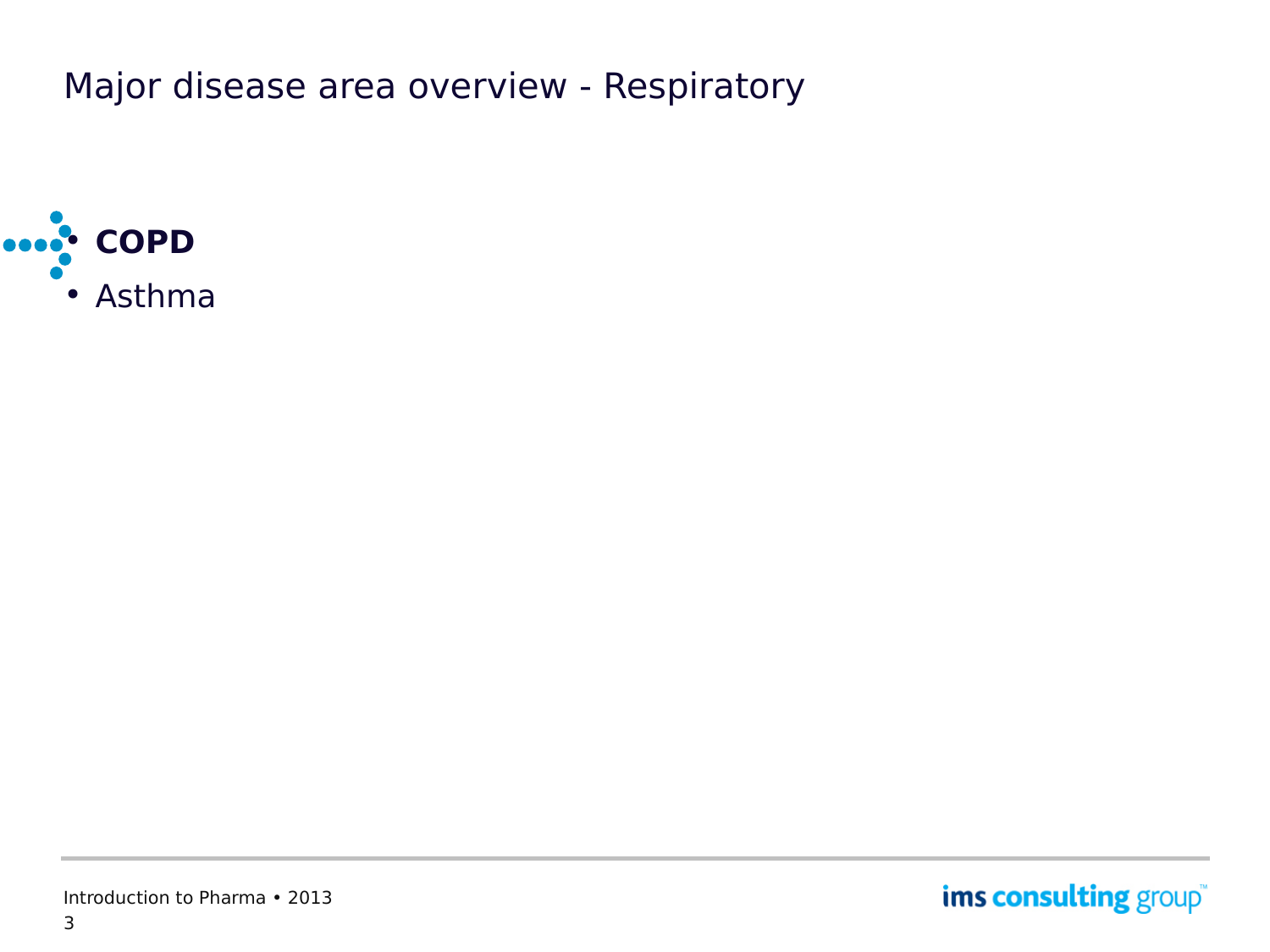

# Major disease area overview - Respiratory

COPD
Asthma
Introduction to Pharma • 2013